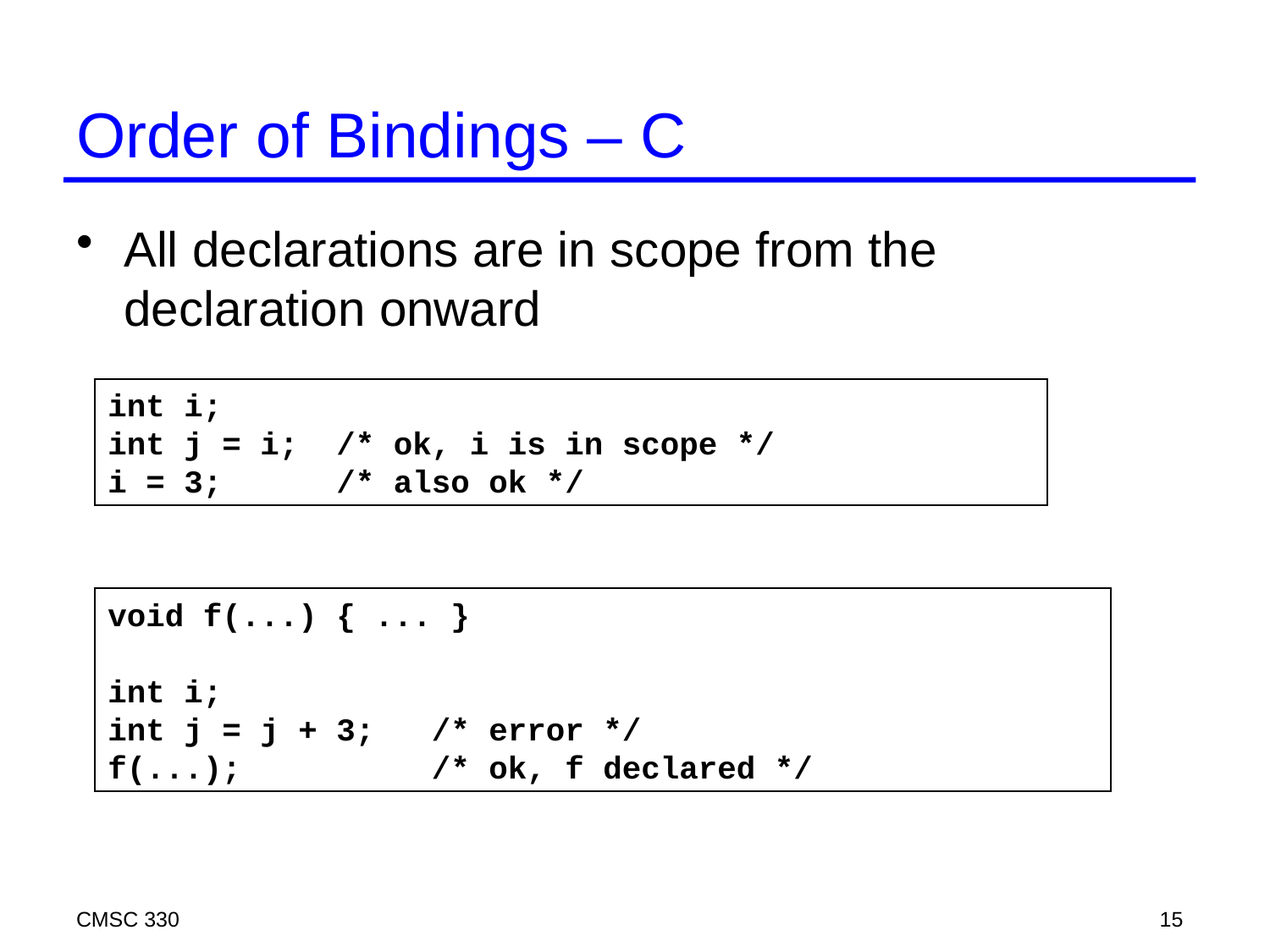

# Order of Bindings – C
All declarations are in scope from the declaration onward
int i;
int j = i;  /* ok, i is in scope */
i = 3;      /* also ok */
void f(...) { ... }

int i;
int j = j + 3;   /* error */
f(...);          /* ok, f declared */
CMSC 330
15